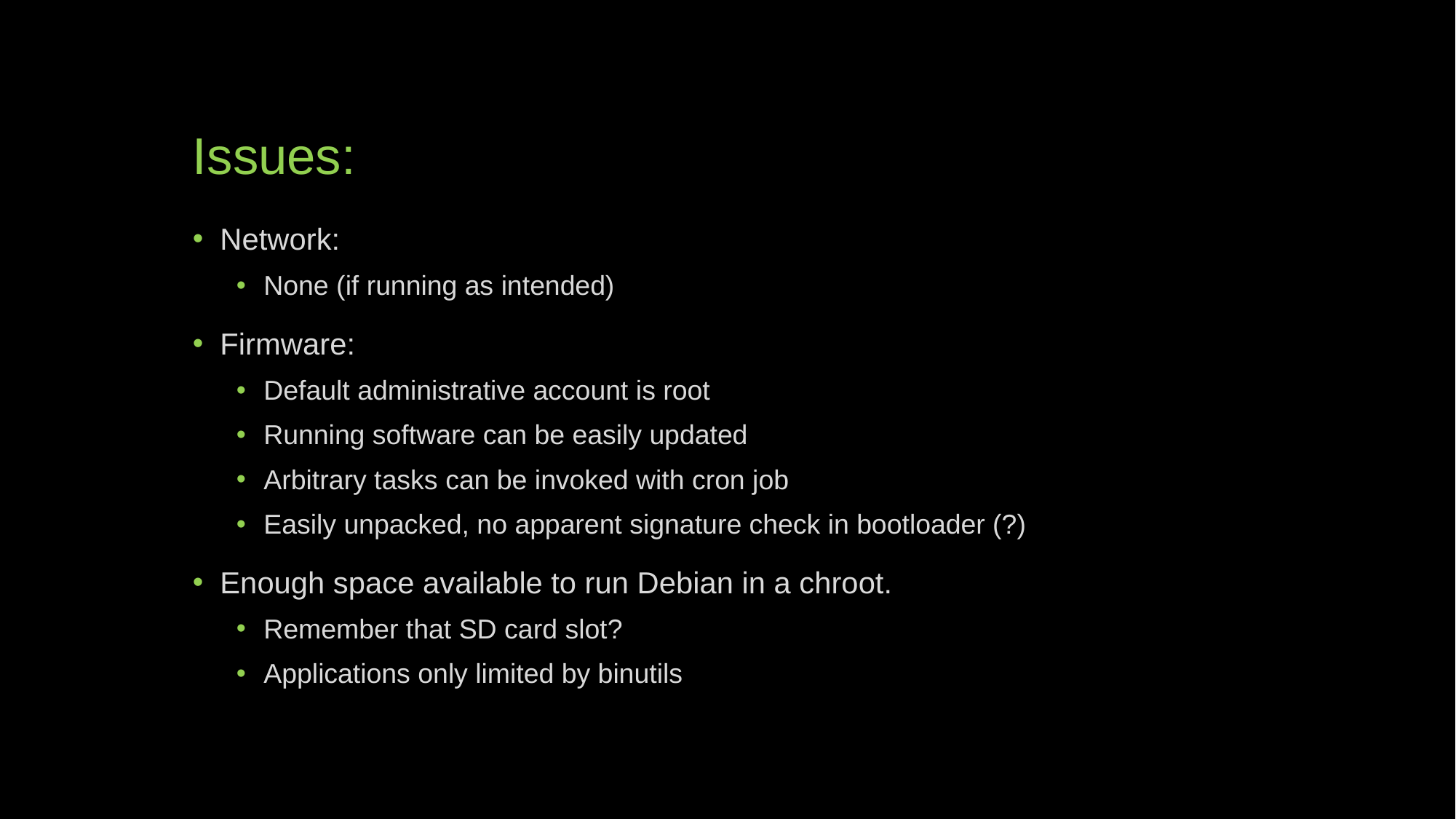

# Issues:
Network:
None (if running as intended)
Firmware:
Default administrative account is root
Running software can be easily updated
Arbitrary tasks can be invoked with cron job
Easily unpacked, no apparent signature check in bootloader (?)
Enough space available to run Debian in a chroot.
Remember that SD card slot?
Applications only limited by binutils